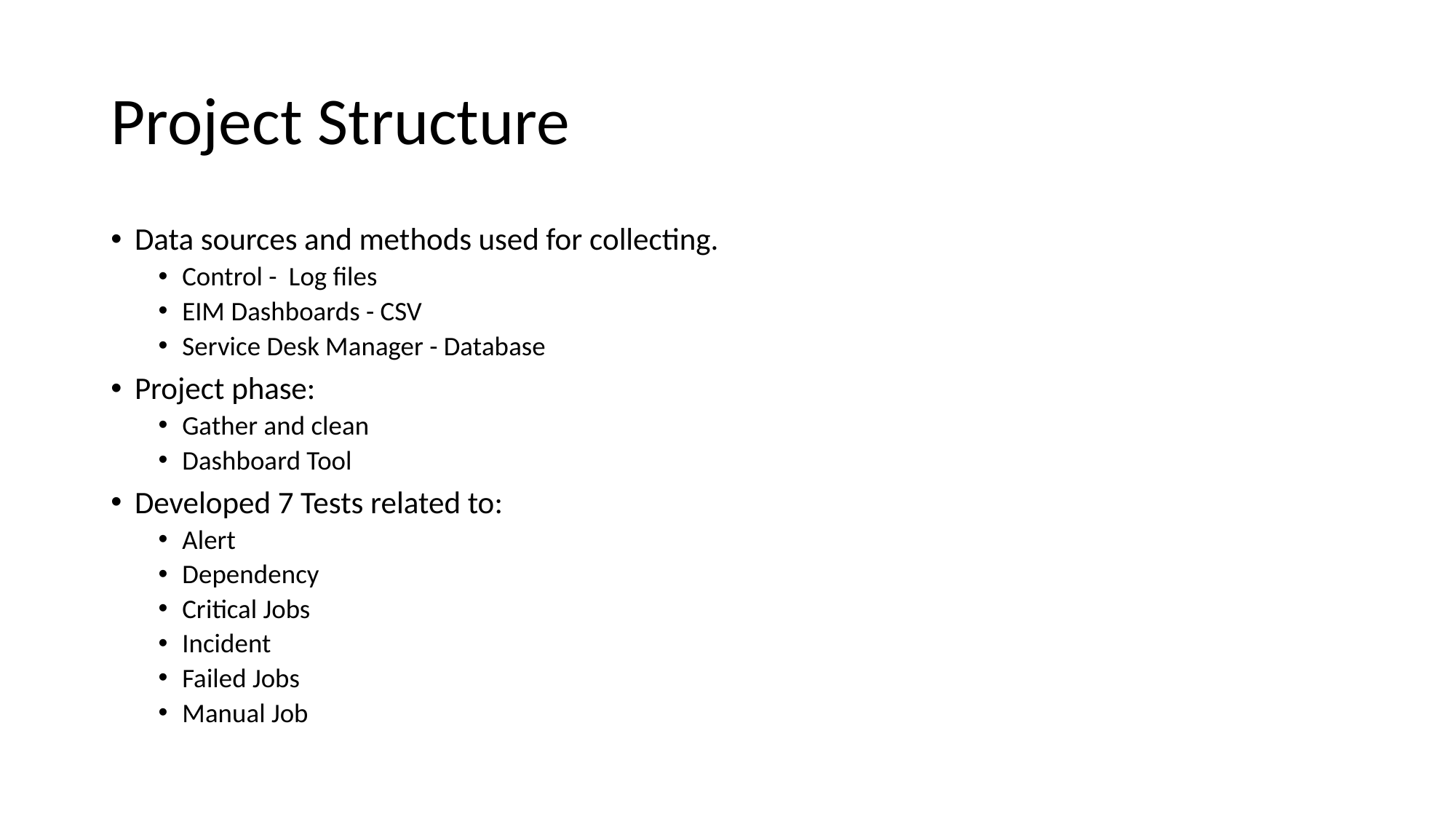

# Project Structure
Data sources and methods used for collecting.
Control -  Log files
EIM Dashboards - CSV
Service Desk Manager - Database
Project phase:
Gather and clean
Dashboard Tool
Developed 7 Tests related to:
Alert
Dependency
Critical Jobs
Incident
Failed Jobs
Manual Job